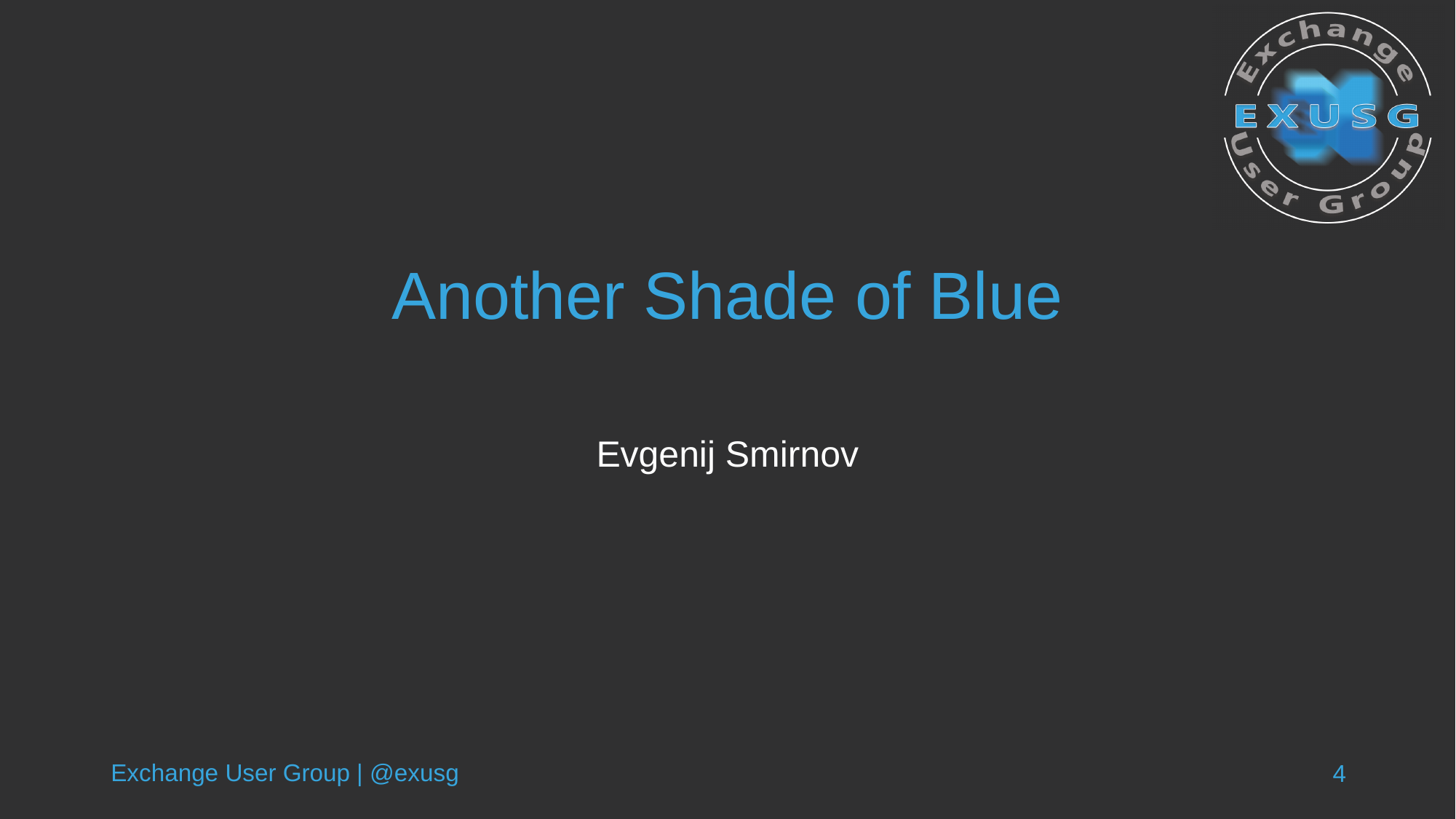

# Another Shade of Blue
Evgenij Smirnov